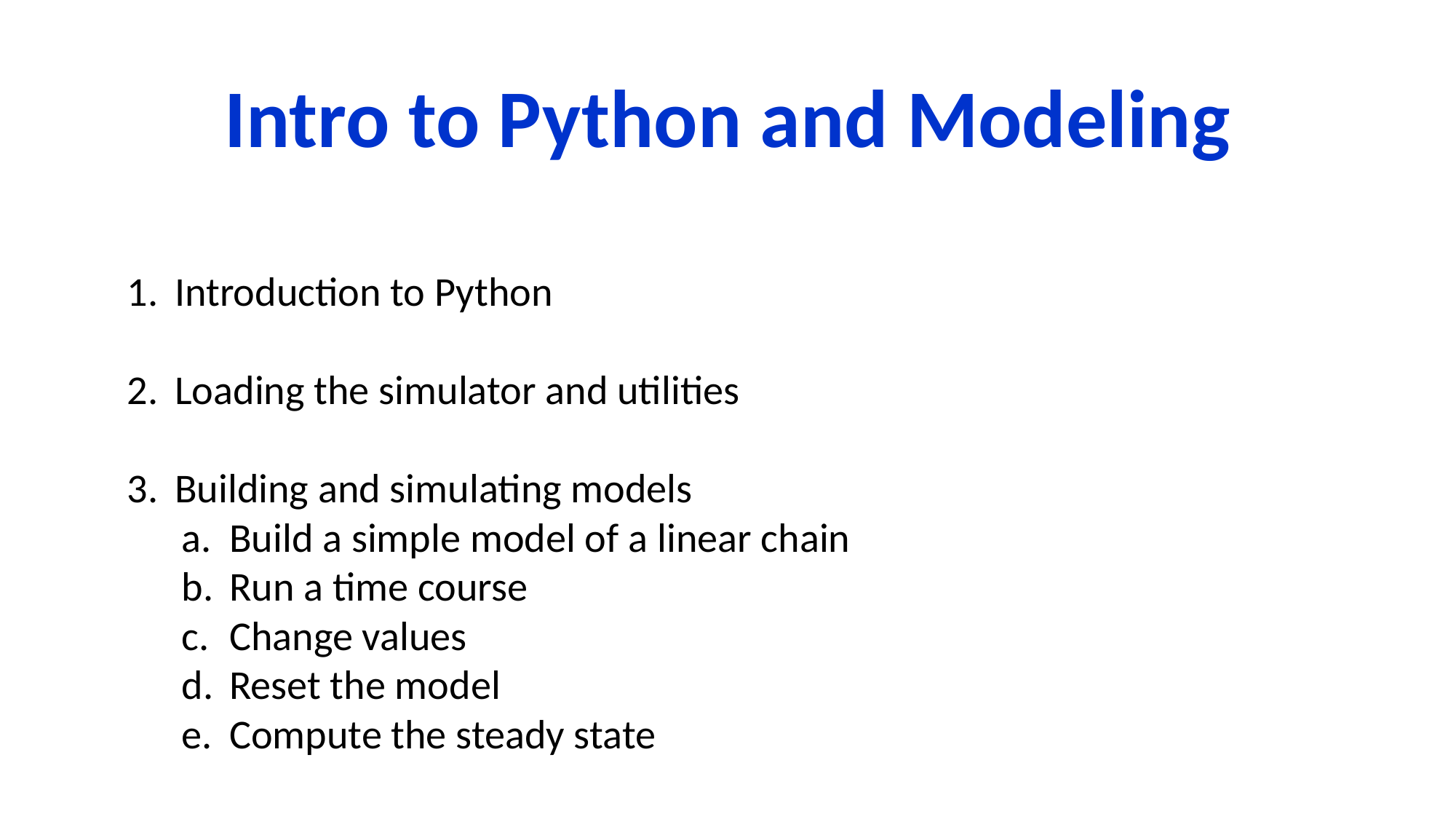

# Intro to Python and Modeling

Introduction to Python

Loading the simulator and utilities

Building and simulating models
Build a simple model of a linear chain
Run a time course
Change values
Reset the model
Compute the steady state